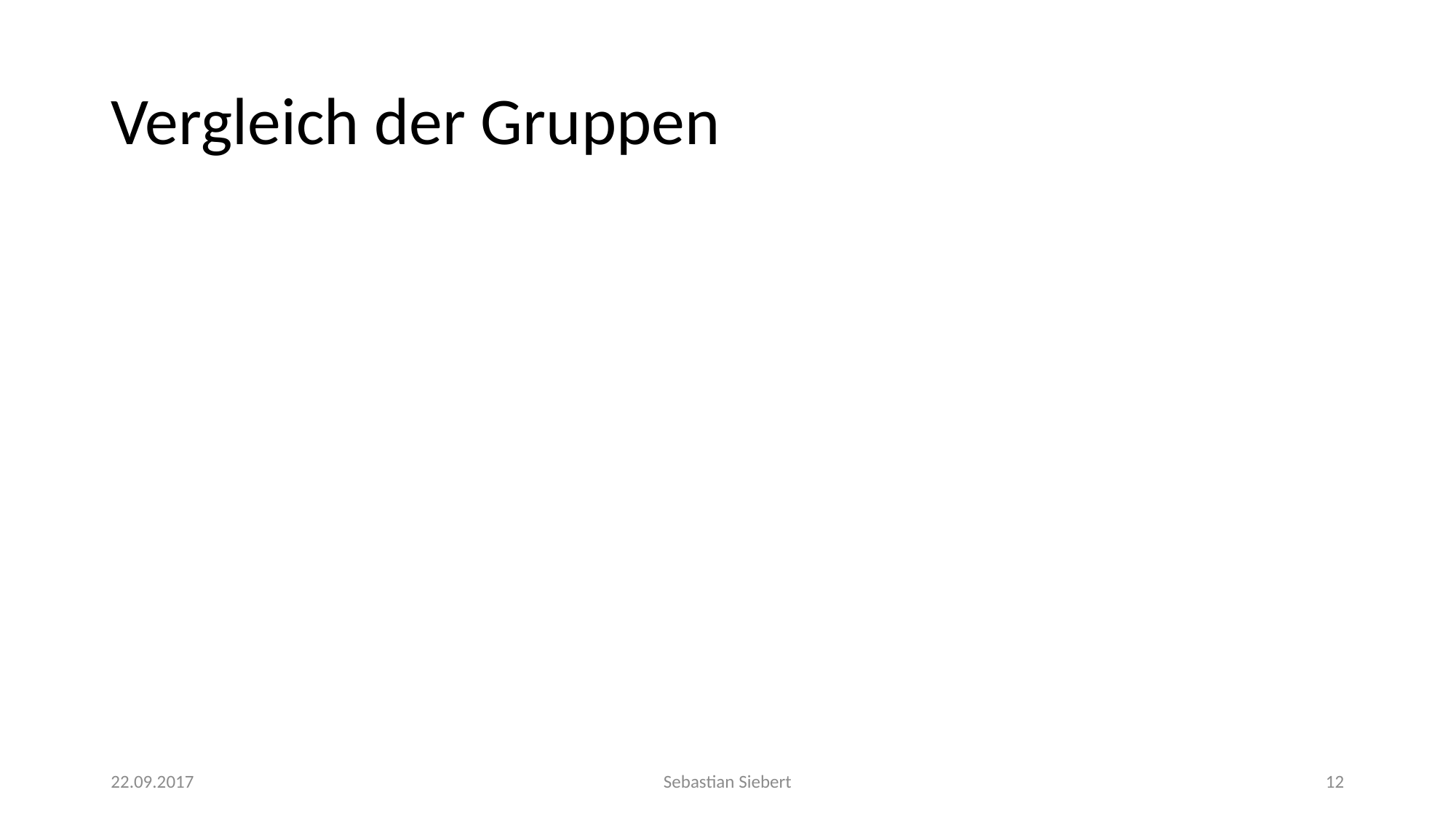

# Vergleich der Gruppen

22.09.2017
Sebastian Siebert
12